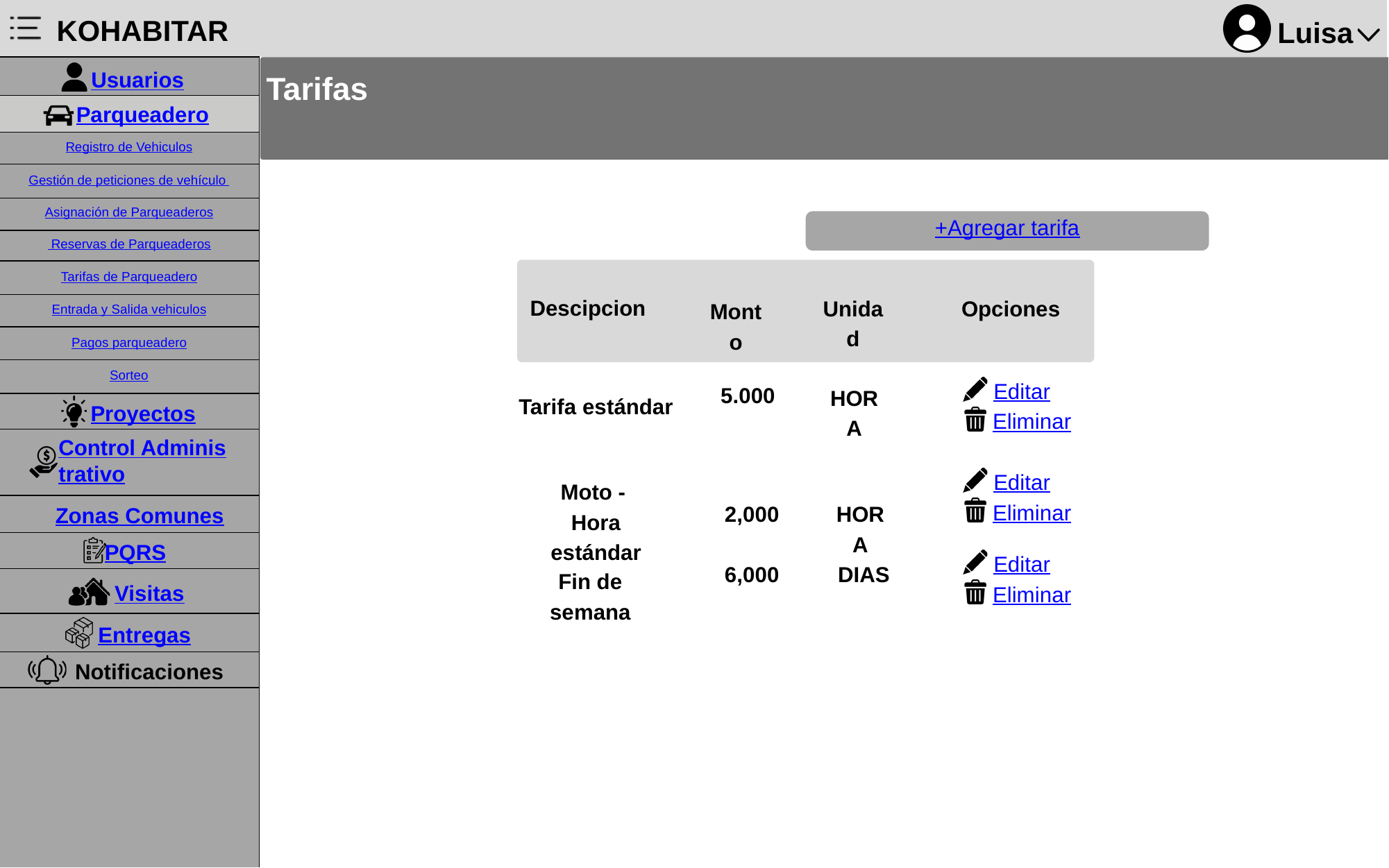

KOHABITAR
Luisa

Usuarios

Tarifas

Parqueadero

Registro de Vehiculos

Gestión de peticiones de vehículo

Asignación de Parqueaderos

+Agregar tarifa

 Reservas de Parqueaderos

Tarifas de Parqueadero
Descipcion
Unidad
Opciones
Monto

Entrada y Salida vehiculos

Pagos parqueadero

Tarifa estándar

Sorteo
Editar

Eliminar

5.000
HORA

Proyectos

Control Administrativo

Editar

Eliminar

Moto -
Hora estándar

Zonas Comunes
2,000
HORA

PQRS

Editar

Eliminar

6,000
DIAS
Fin de semana

Visitas

Entregas

Notificaciones